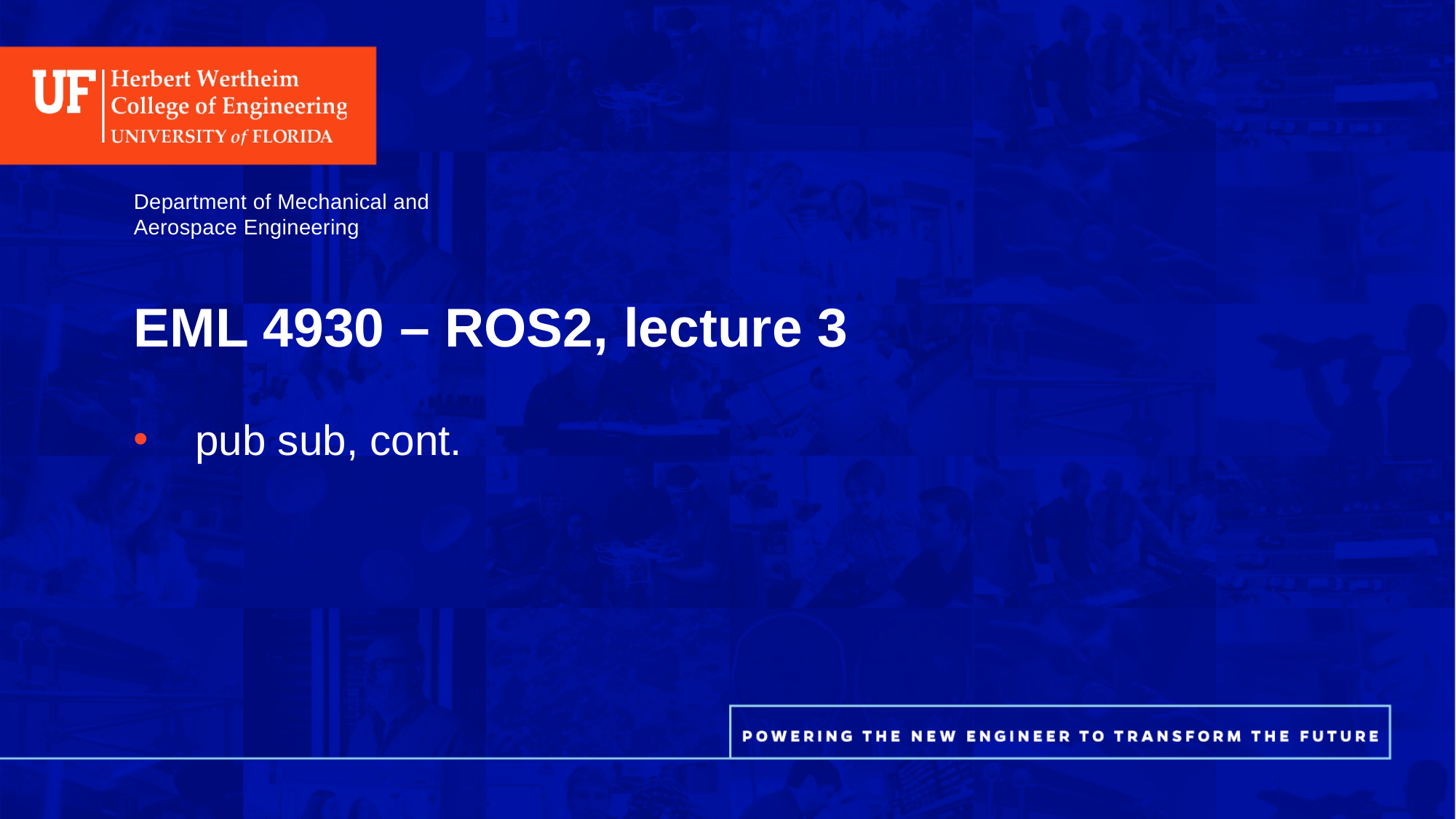

Department of Mechanical and Aerospace Engineering
EML 4930 – ROS2, lecture 3
pub sub, cont.